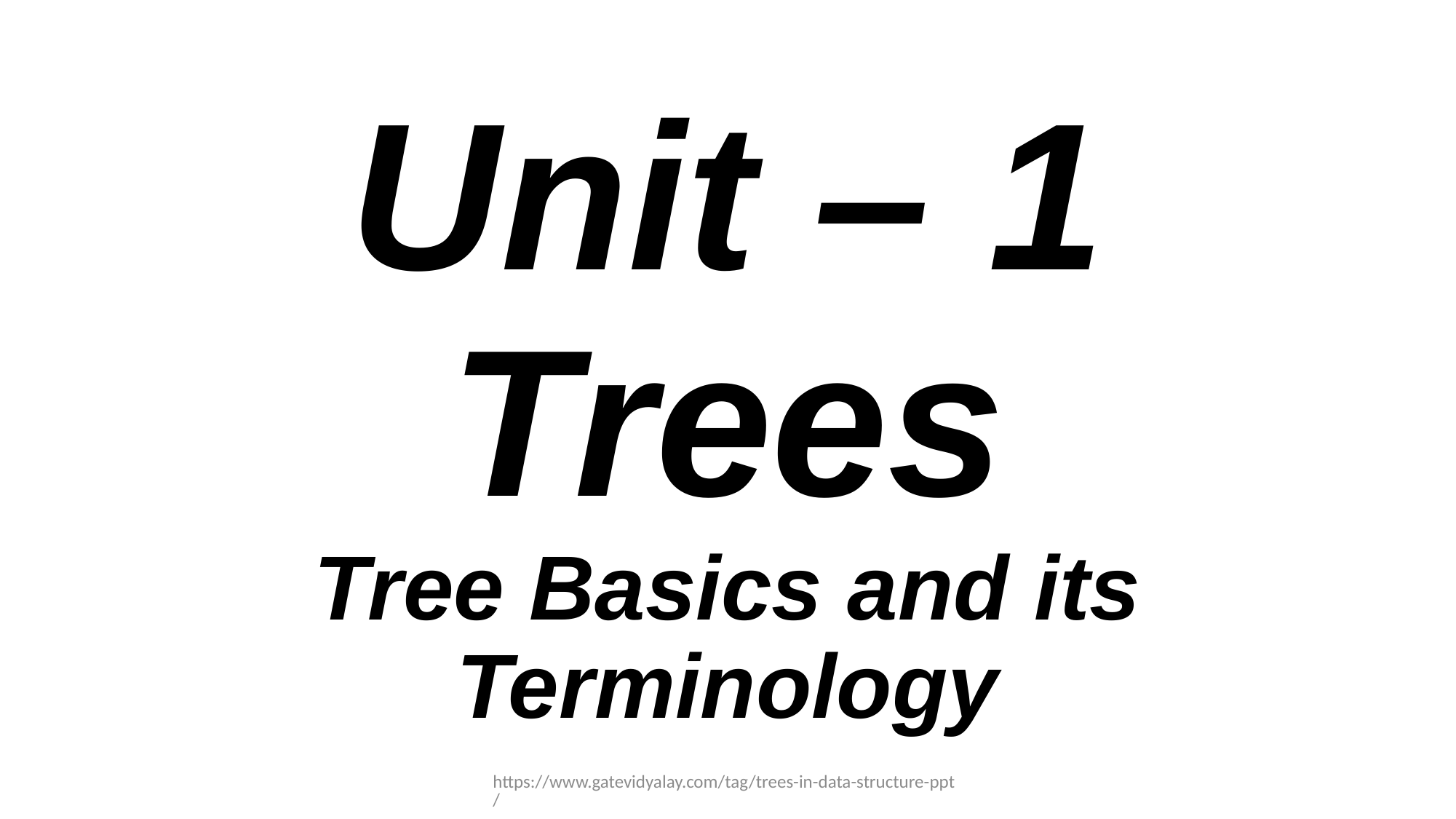

# Unit – 1 Trees Tree Basics and its Terminology
https://www.gatevidyalay.com/tag/trees-in-data-structure-ppt/